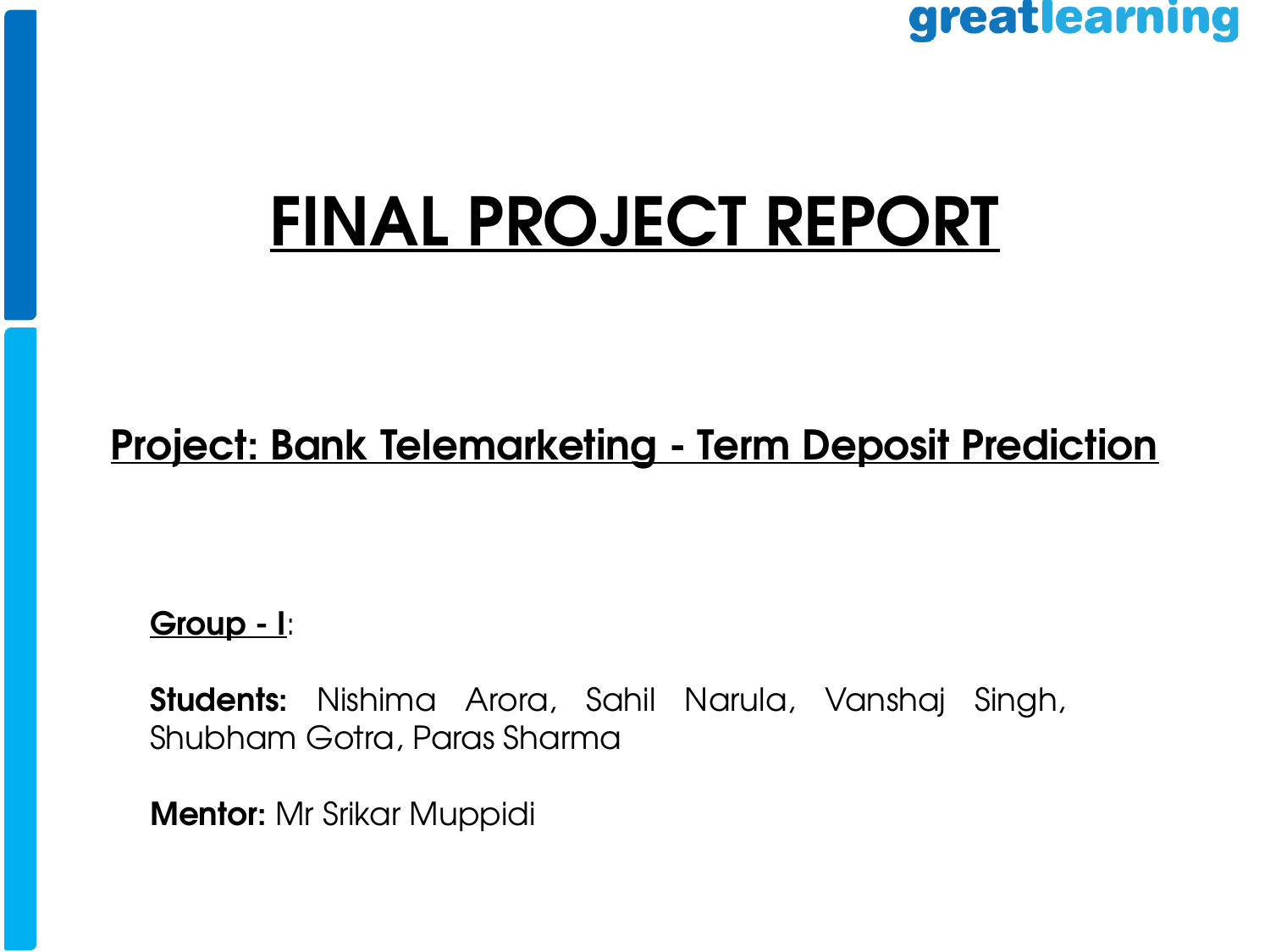

# FINAL PROJECT REPORT     Project: Bank Telemarketing - Term Deposit Prediction

Group - I:

Students: Nishima Arora, Sahil Narula, Vanshaj Singh, Shubham Gotra, Paras Sharma

Mentor: Mr Srikar Muppidi